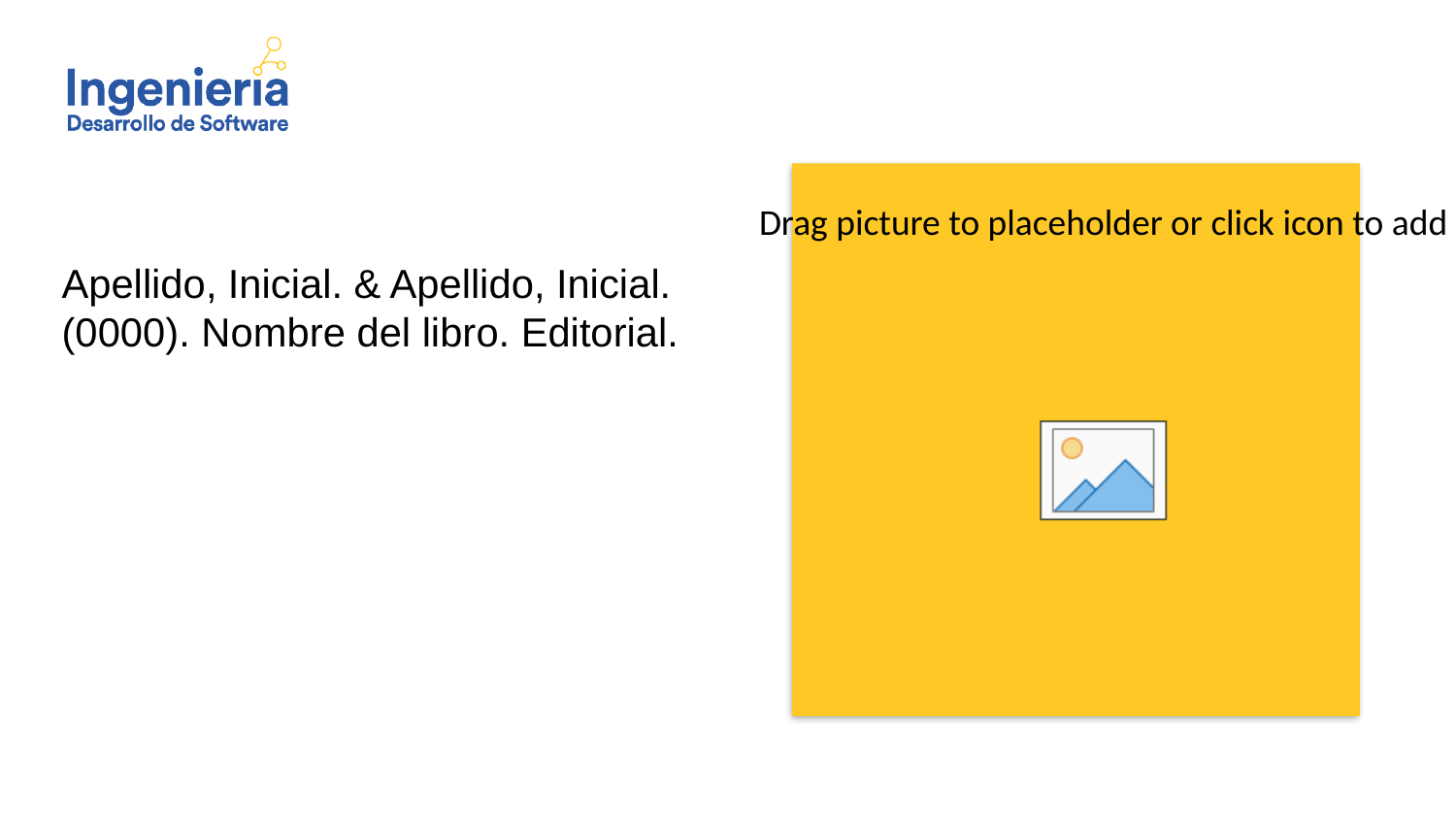

Apellido, Inicial. & Apellido, Inicial. (0000). Nombre del libro. Editorial.